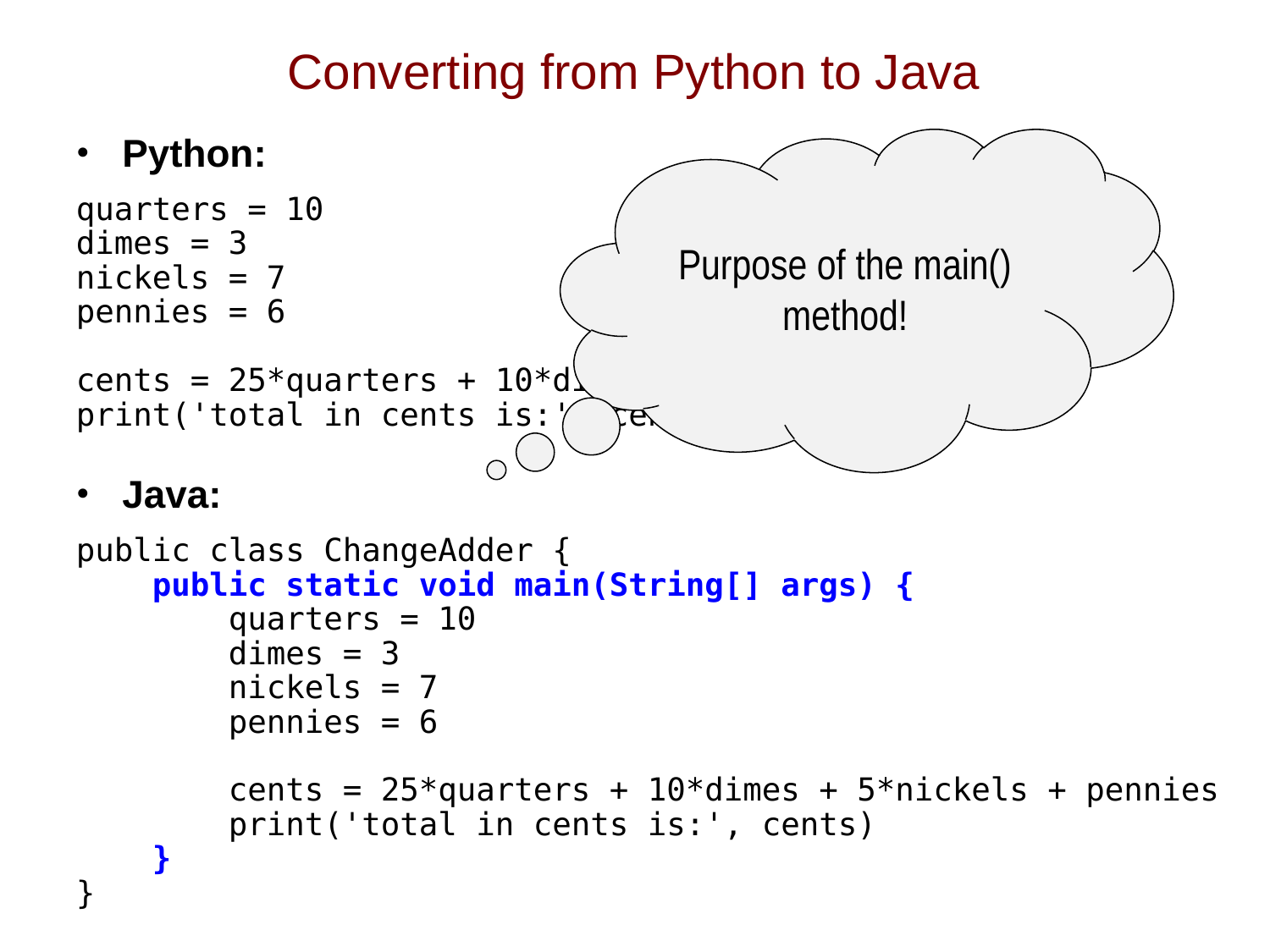

# Converting from Python to Java
Python:
quarters = 10
dimes = 3
nickels = 7
pennies = 6

cents = 25*quarters + 10*dimes + 5*nickels + pennies
print('total in cents is:', cents)
Java:
public class ChangeAdder {
    public static void main(String[] args) {
        quarters = 10
        dimes = 3
        nickels = 7
        pennies = 6

        cents = 25*quarters + 10*dimes + 5*nickels + pennies
        print('total in cents is:', cents)
    }
}

Purpose of the main() method!